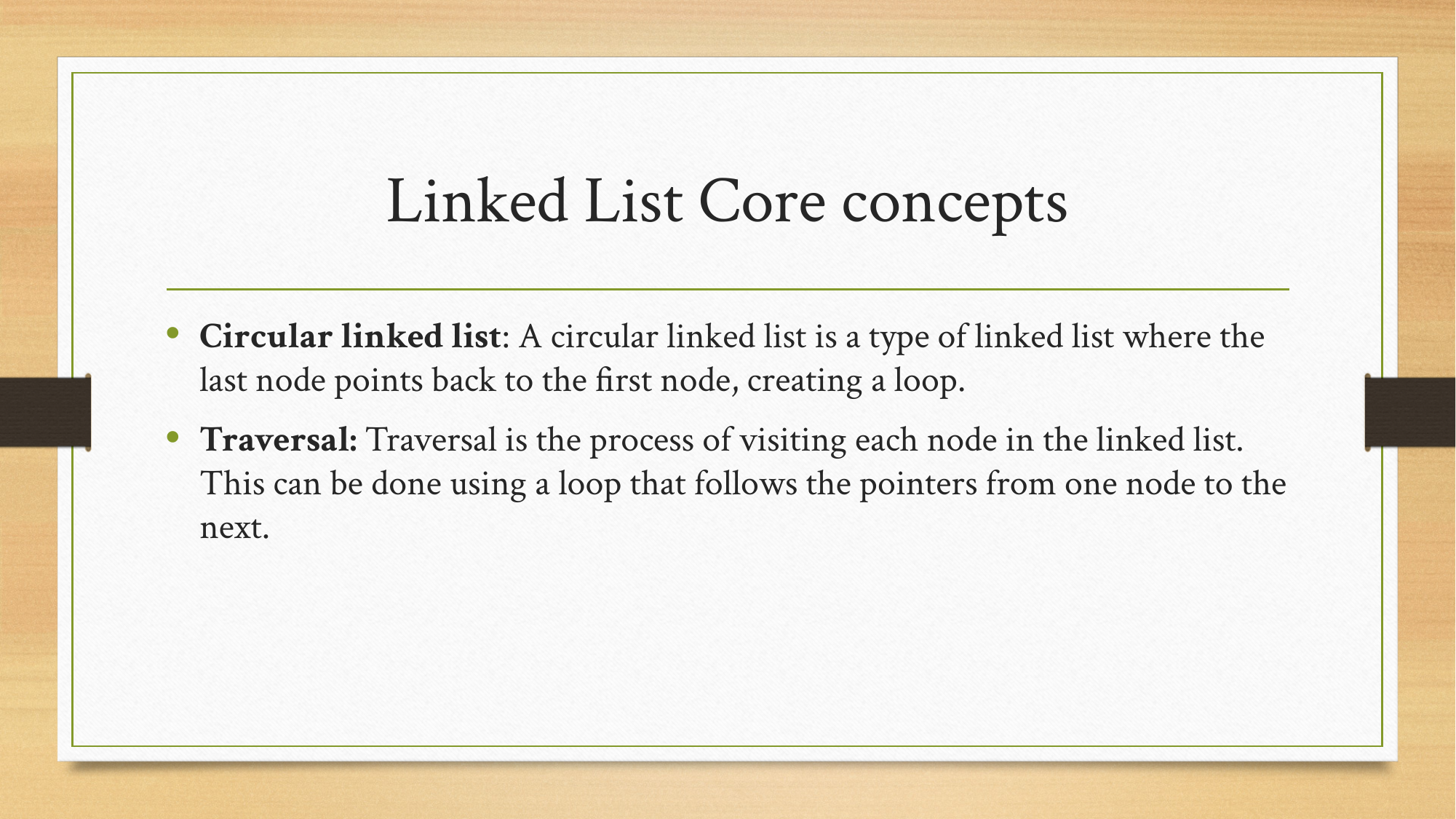

# Linked List Core concepts
Circular linked list: A circular linked list is a type of linked list where the last node points back to the first node, creating a loop.
Traversal: Traversal is the process of visiting each node in the linked list. This can be done using a loop that follows the pointers from one node to the next.